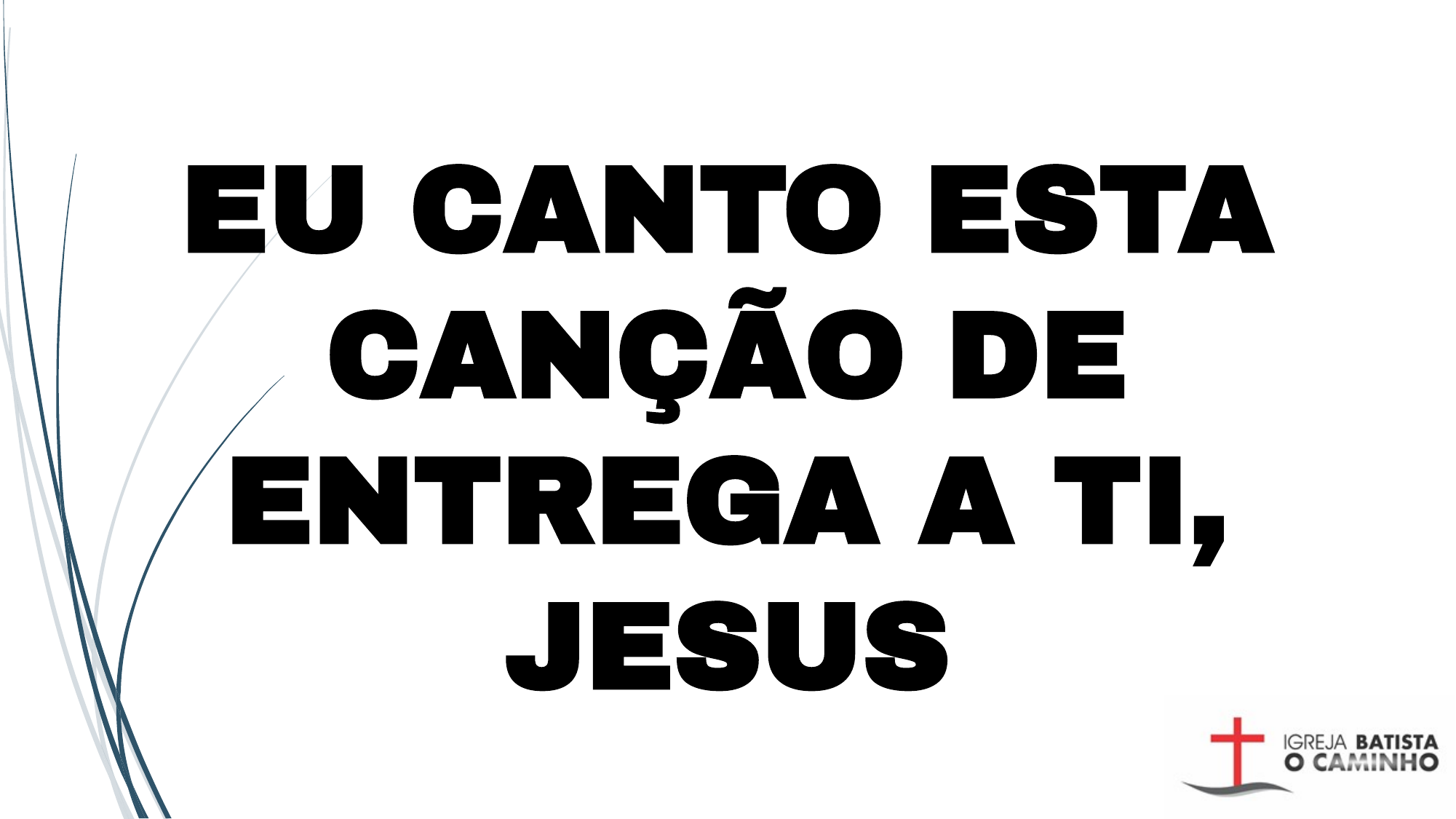

# EU CANTO ESTA CANÇÃO DE ENTREGA A TI, JESUS